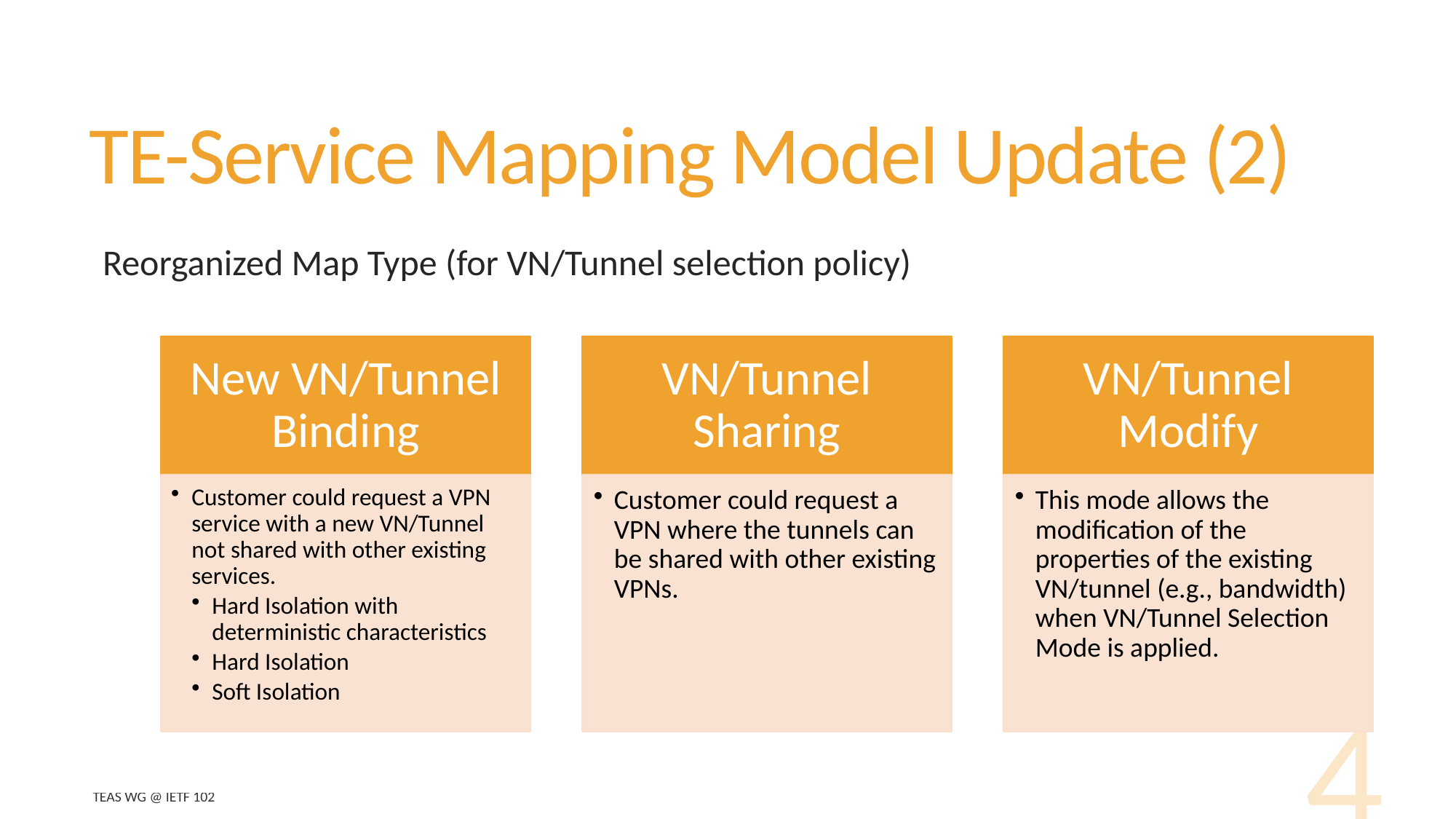

# TE-Service Mapping Model Update (2)
Reorganized Map Type (for VN/Tunnel selection policy)
New VN/Tunnel Binding
Customer could request a VPN service with a new VN/Tunnel not shared with other existing services.
Hard Isolation with deterministic characteristics
Hard Isolation
Soft Isolation
VN/Tunnel Sharing
Customer could request a VPN where the tunnels can be shared with other existing VPNs.
VN/Tunnel Modify
This mode allows the modification of the properties of the existing VN/tunnel (e.g., bandwidth) when VN/Tunnel Selection Mode is applied.
4
TEAS WG @ IETF 102